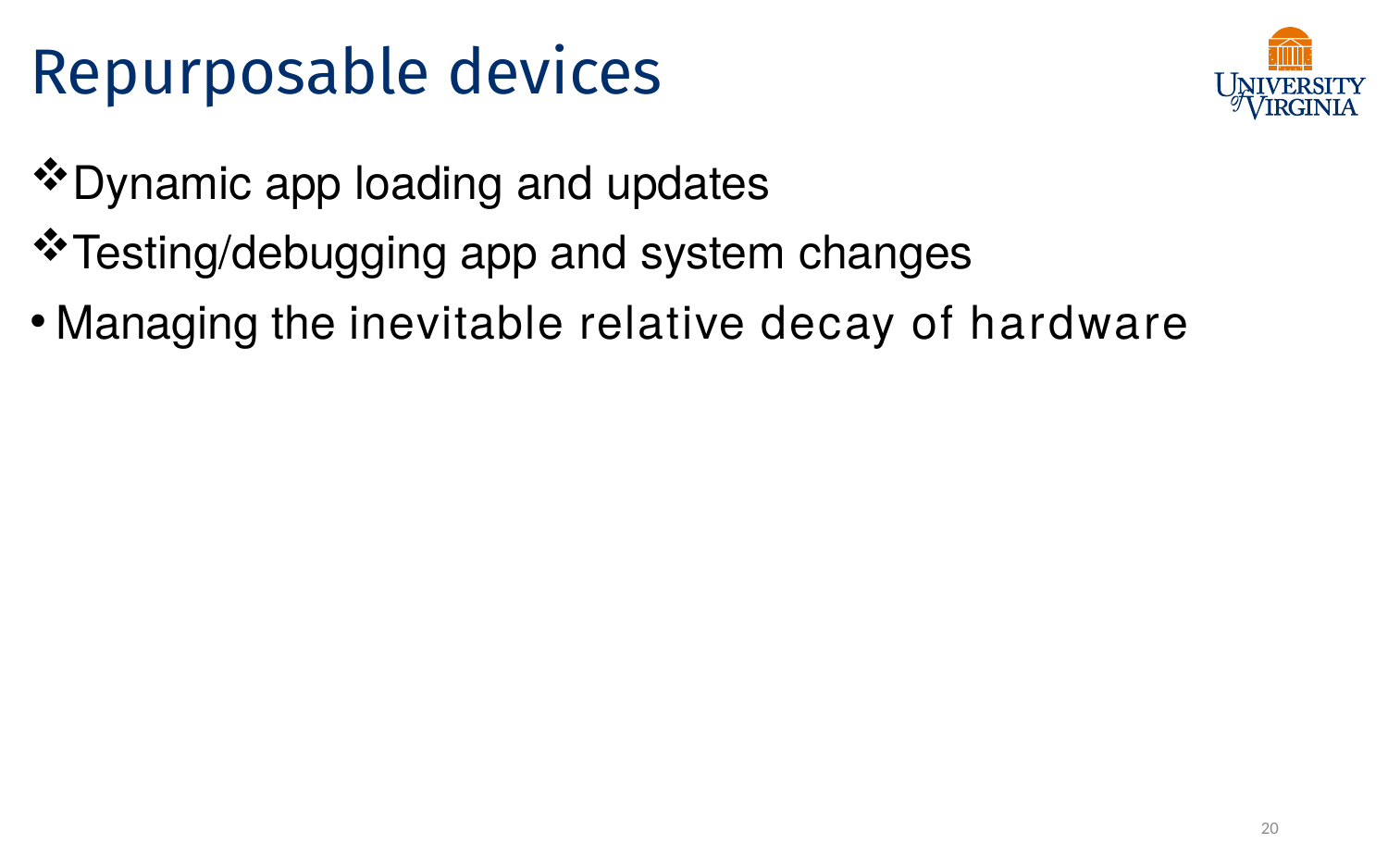

# Repurposable devices
Dynamic app loading and updates
Testing/debugging app and system changes
Managing the inevitable relative decay of hardware
20